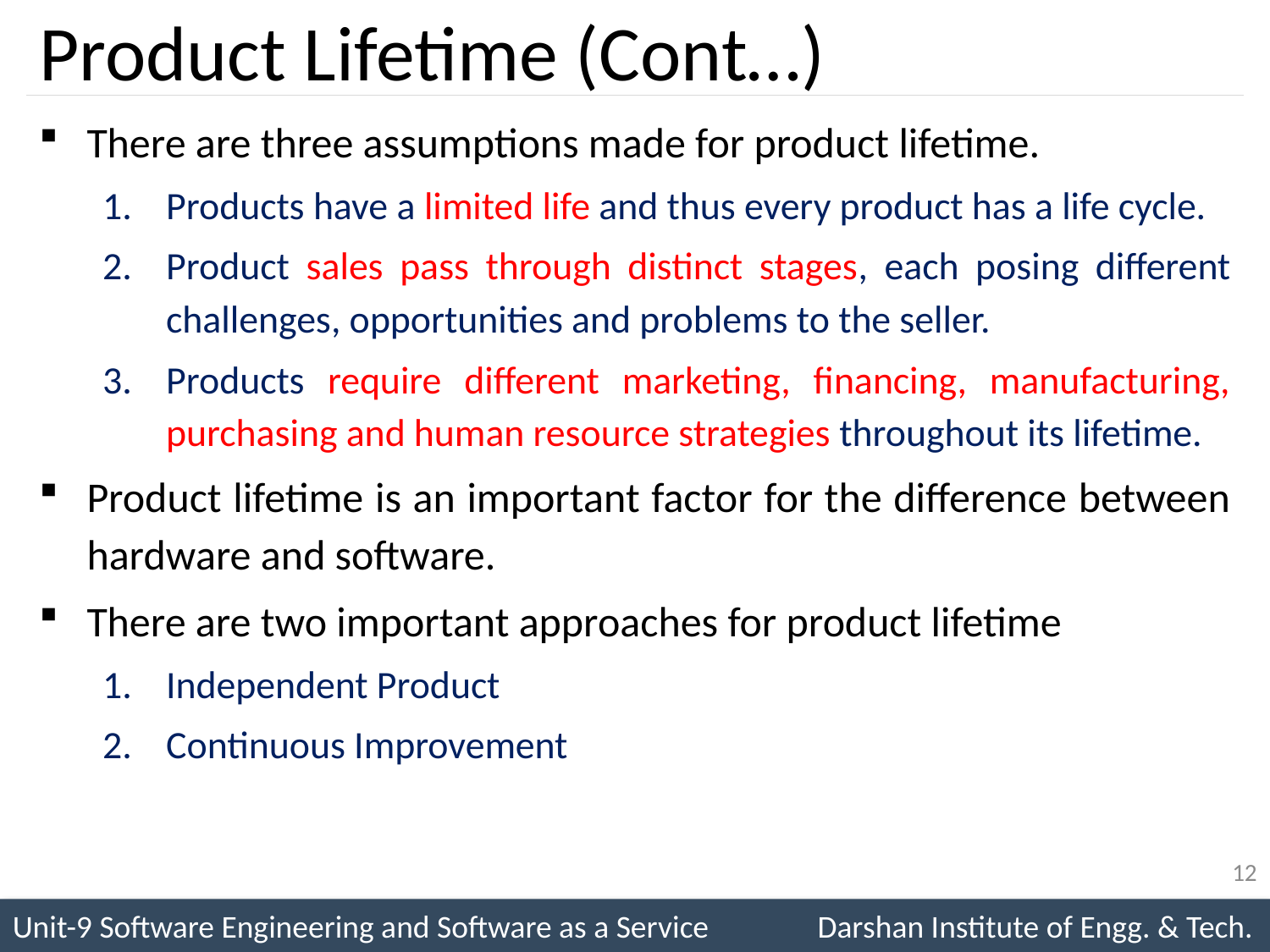

# Product Lifetime (Cont…)
There are three assumptions made for product lifetime.
Products have a limited life and thus every product has a life cycle.
Product sales pass through distinct stages, each posing different challenges, opportunities and problems to the seller.
Products require different marketing, financing, manufacturing, purchasing and human resource strategies throughout its lifetime.
Product lifetime is an important factor for the difference between hardware and software.
There are two important approaches for product lifetime
Independent Product
Continuous Improvement
12